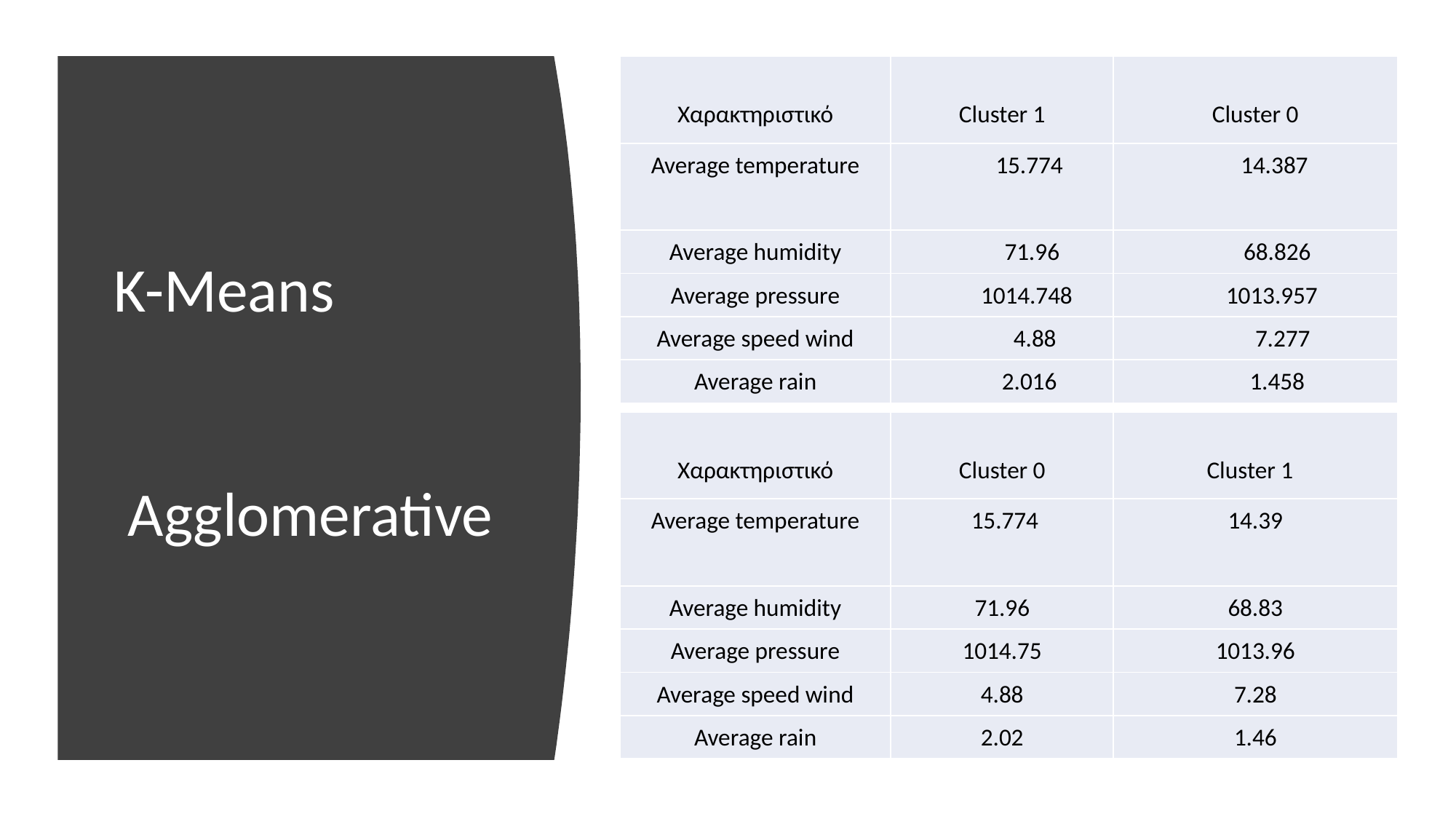

| Χαρακτηριστικό | Cluster 1 | Cluster 0 |
| --- | --- | --- |
| Average temperature | 15.774 | 14.387 |
| Average humidity | 71.96 | 68.826 |
| Average pressure | 1014.748 | 1013.957 |
| Average speed wind | 4.88 | 7.277 |
| Average rain | 2.016 | 1.458 |

# K-Means Agglomerative
| Χαρακτηριστικό | Cluster 0 | Cluster 1 |
| --- | --- | --- |
| Average temperature | 15.774 | 14.39 |
| Average humidity | 71.96 | 68.83 |
| Average pressure | 1014.75 | 1013.96 |
| Average speed wind | 4.88 | 7.28 |
| Average rain | 2.02 | 1.46 |